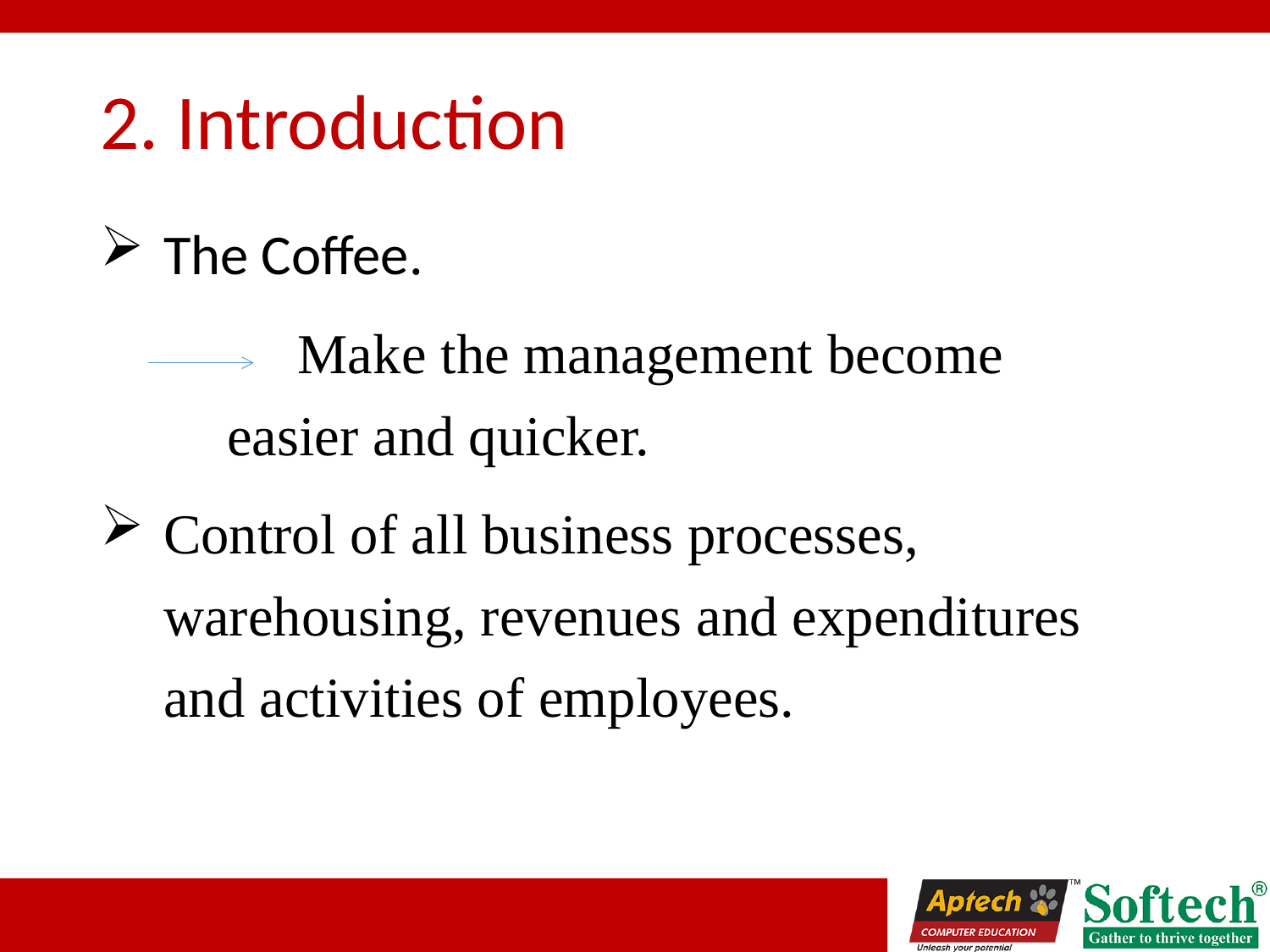

# 2. Introduction
The Coffee.
 	     Make the management become 	        	easier and quicker.
Control of all business processes, warehousing, revenues and expenditures and activities of employees.